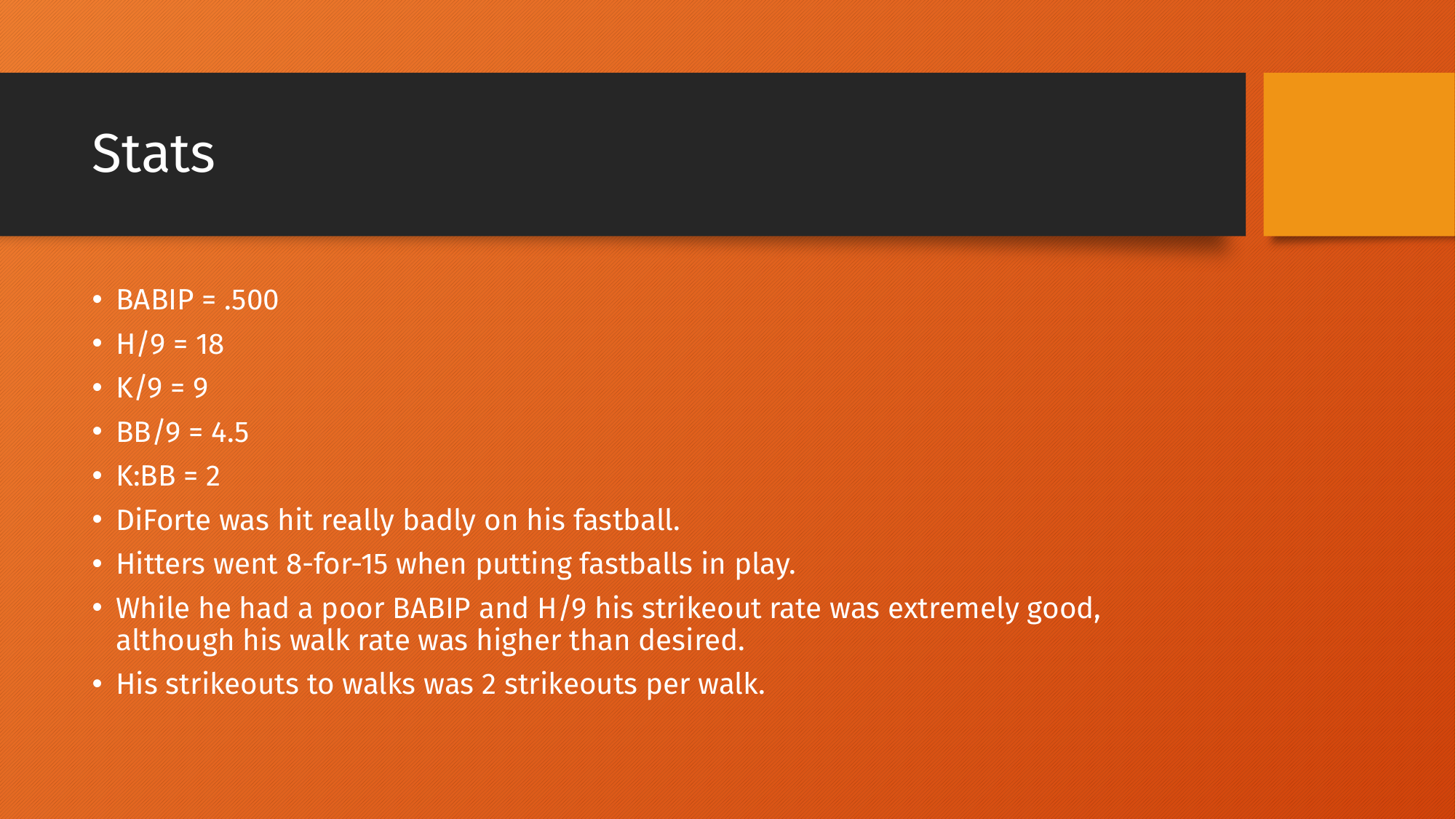

# Stats
BABIP = .500
H/9 = 18
K/9 = 9
BB/9 = 4.5
K:BB = 2
DiForte was hit really badly on his fastball.
Hitters went 8-for-15 when putting fastballs in play.
While he had a poor BABIP and H/9 his strikeout rate was extremely good, although his walk rate was higher than desired.
His strikeouts to walks was 2 strikeouts per walk.